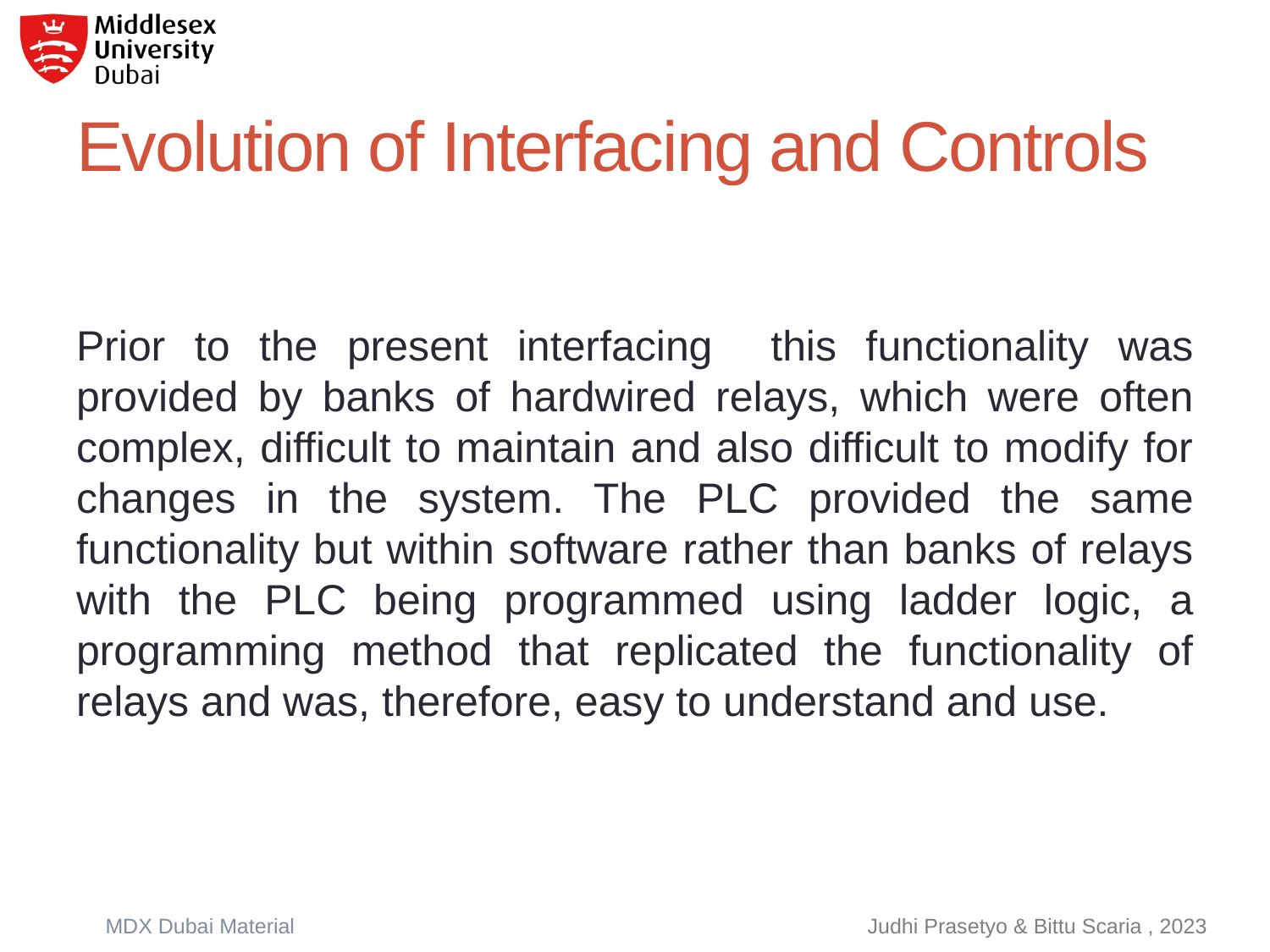

# Evolution of Interfacing and Controls
Prior to the present interfacing  this functionality was provided by banks of hardwired relays, which were often complex, difficult to maintain and also difficult to modify for changes in the system. The PLC provided the same functionality but within software rather than banks of relays with the PLC being programmed using ladder logic, a programming method that replicated the functionality of relays and was, therefore, easy to understand and use.